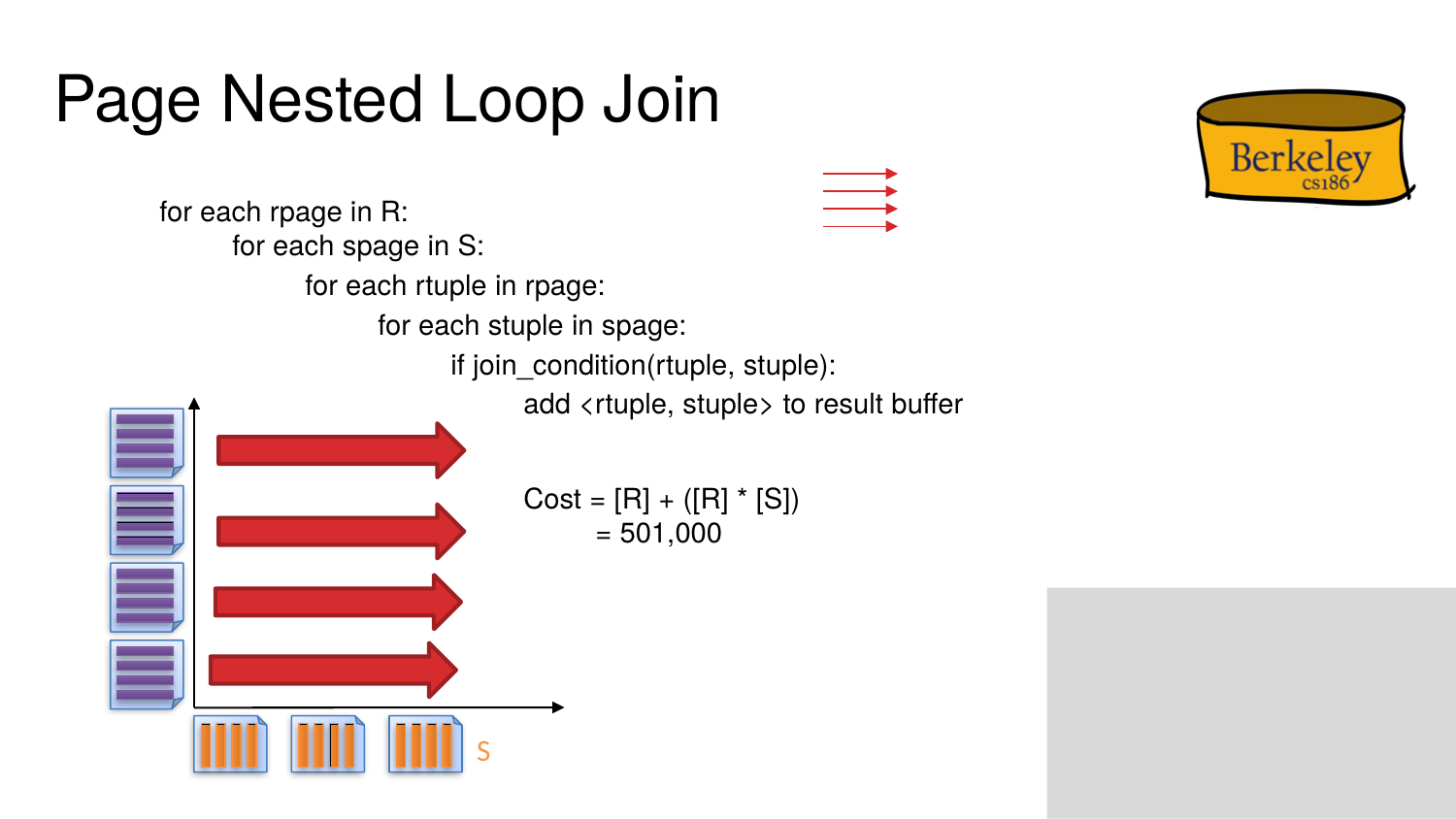

# Page Nested Loop Join
for each rpage in R:
for each spage in S:
for each rtuple in rpage:
for each stuple in spage:
if join_condition(rtuple, stuple):
add <rtuple, stuple> to result buffer
Cost = [R] + ([R] * [S])
         = 501,000

S